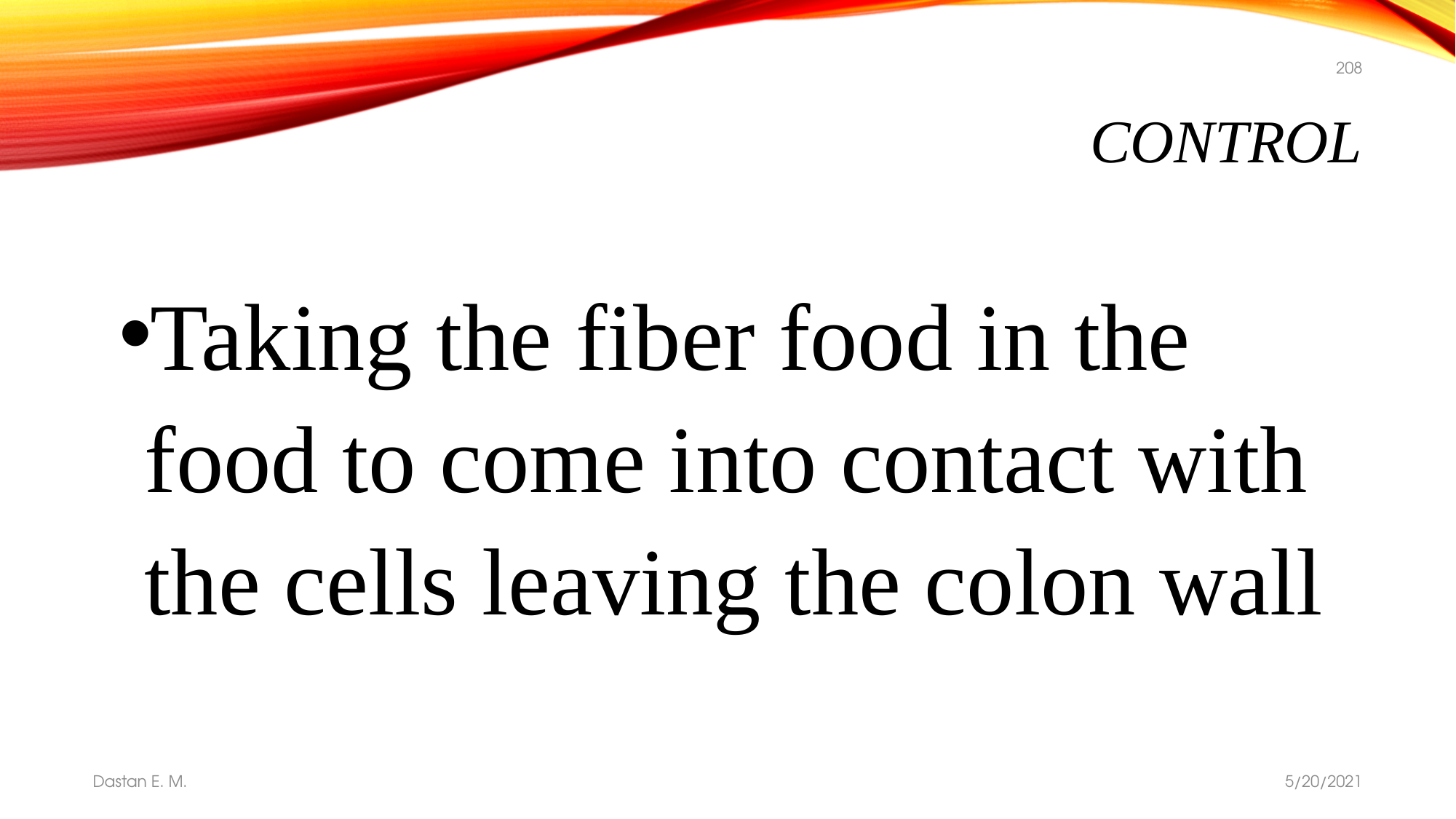

208
# Control
Taking the fiber food in the food to come into contact with the cells leaving the colon wall
Dastan E. M.
5/20/2021